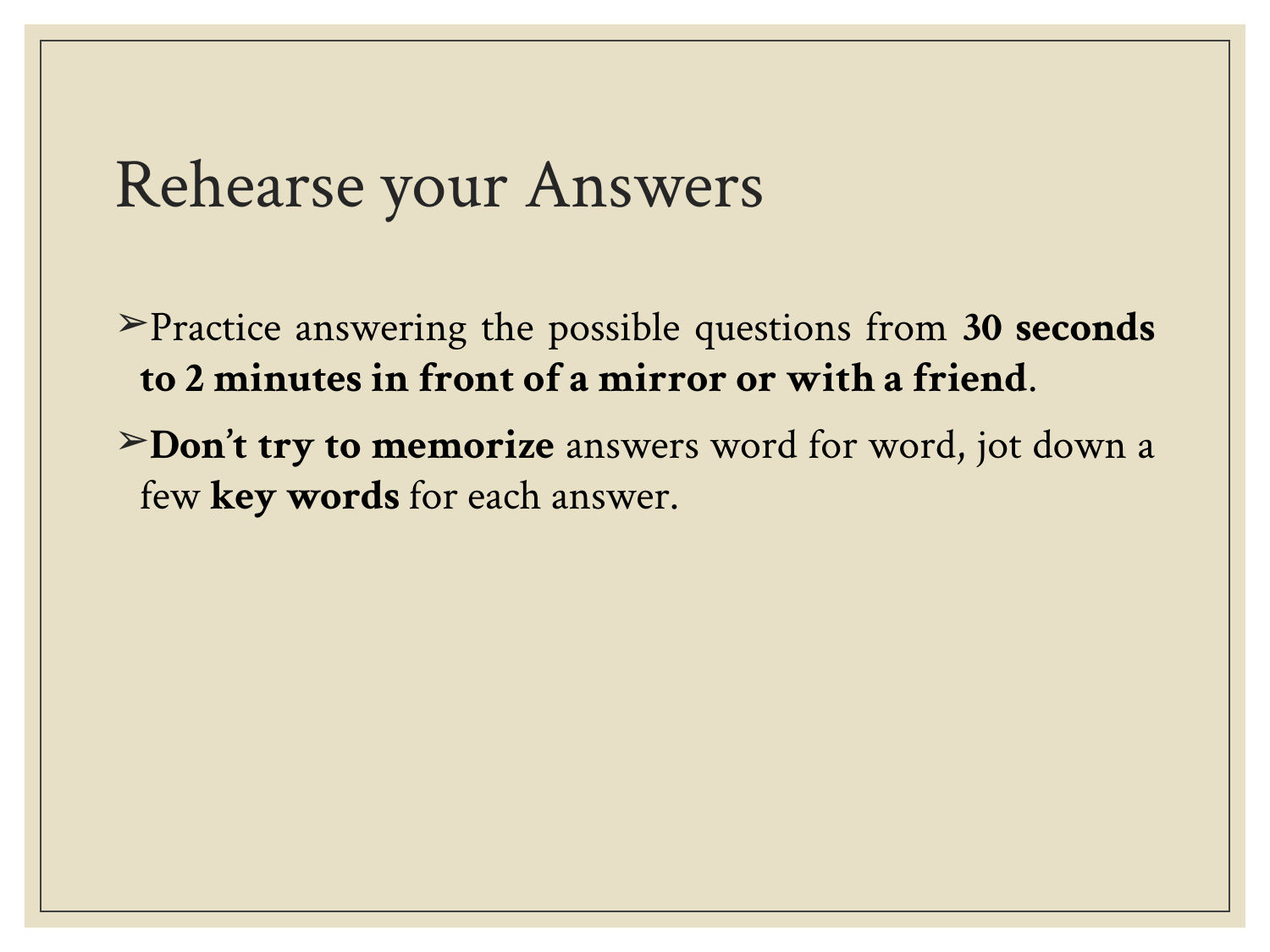

# Rehearse your Answers
Practice answering the possible questions from 30 seconds to 2 minutes in front of a mirror or with a friend.
Don’t try to memorize answers word for word, jot down a few key words for each answer.